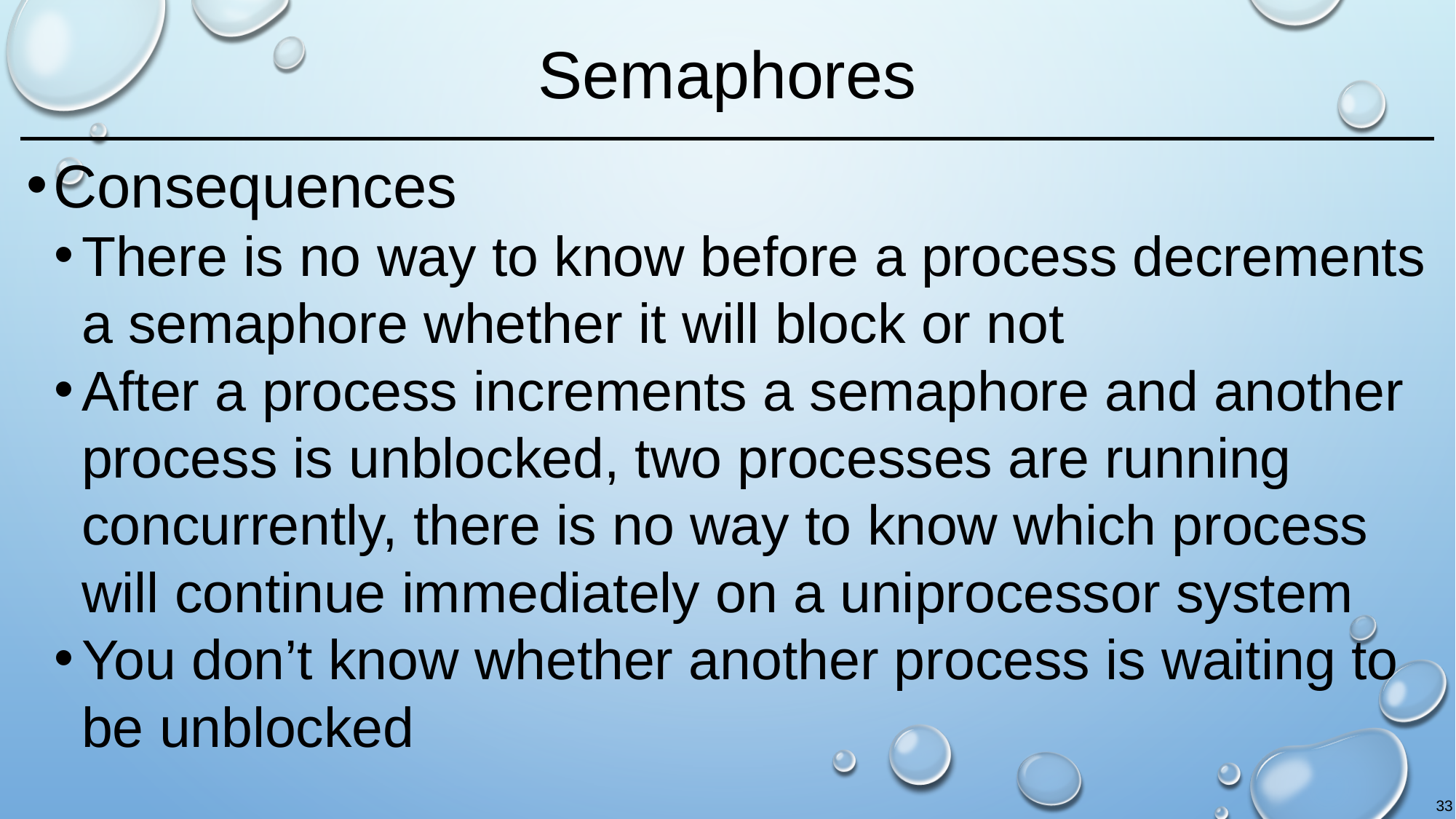

# Semaphores
Consequences
There is no way to know before a process decrements a semaphore whether it will block or not
After a process increments a semaphore and another process is unblocked, two processes are running concurrently, there is no way to know which process will continue immediately on a uniprocessor system
You don’t know whether another process is waiting to be unblocked
33